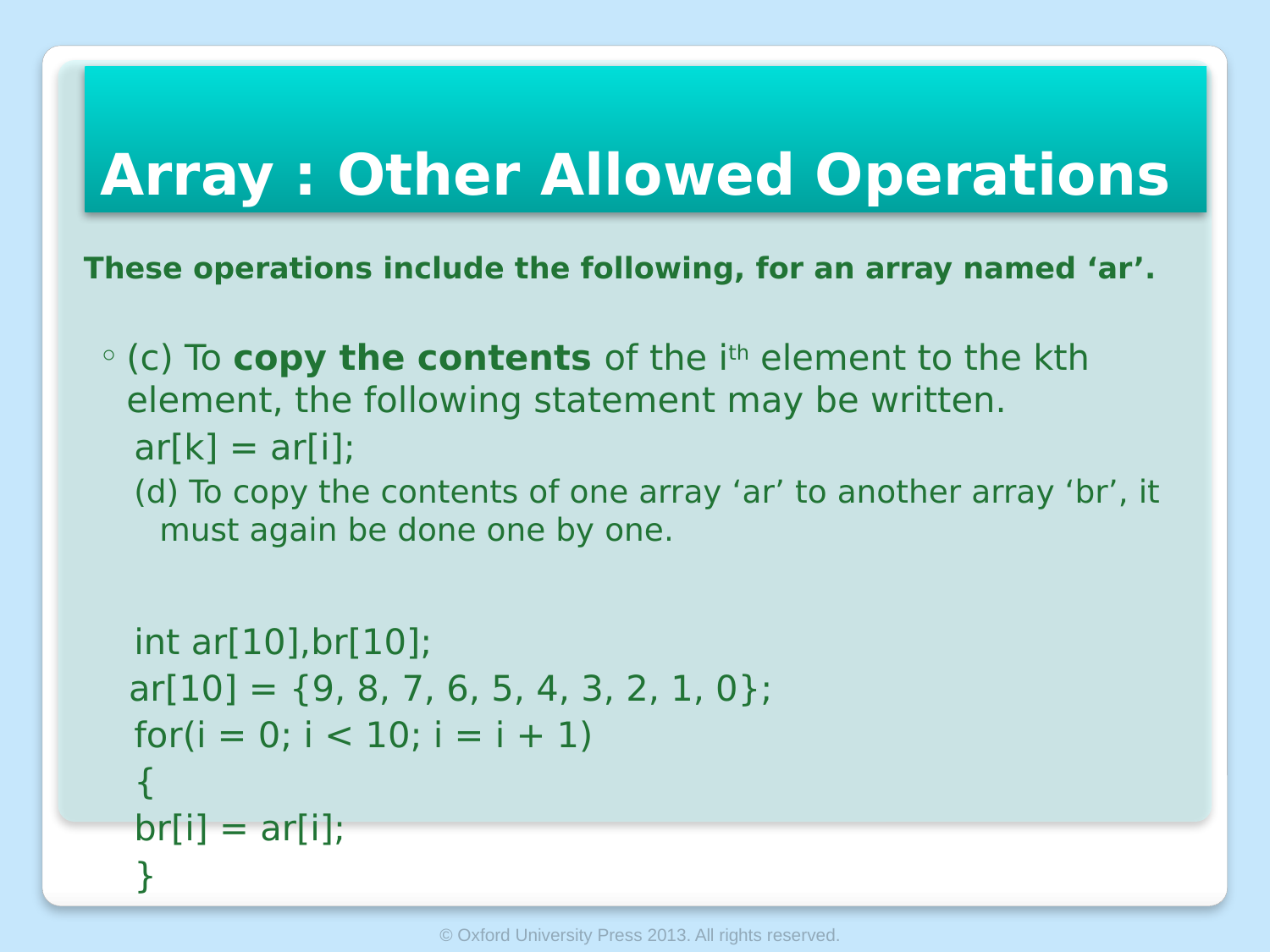

Array : Other Allowed Operations
These operations include the following, for an array named ‘ar’.

(c) To copy the contents of the ith element to the kth element, the following statement may be written.
ar[k] = ar[i];
(d) To copy the contents of one array ‘ar’ to another array ‘br’, it must again be done one by one.

int ar[10],br[10];
       ar[10] = {9, 8, 7, 6, 5, 4, 3, 2, 1, 0};
for(i = 0; i < 10; i = i + 1)
{
br[i] = ar[i];
}

© Oxford University Press 2013. All rights reserved.